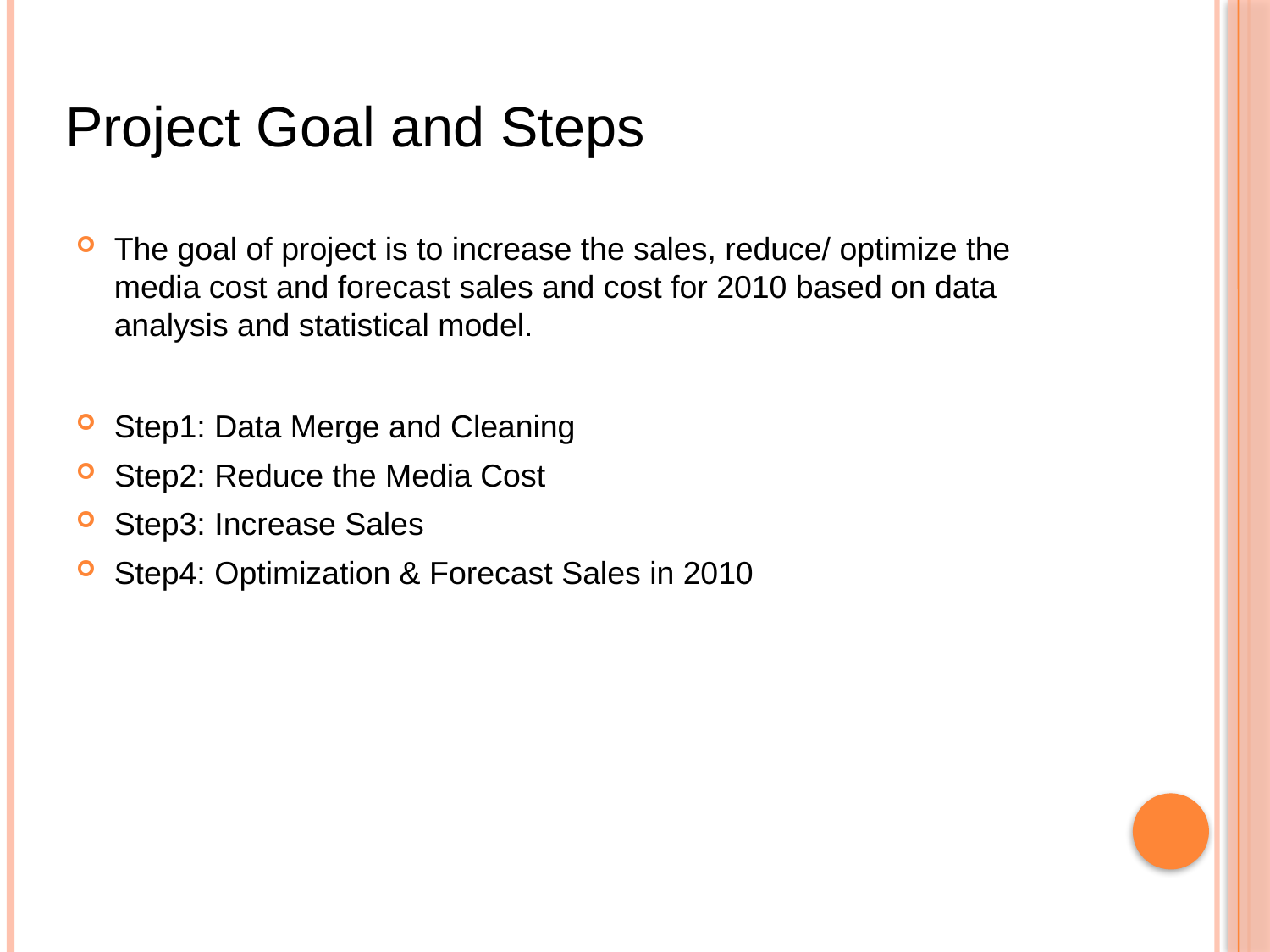

Project Goal and Steps
The goal of project is to increase the sales, reduce/ optimize the media cost and forecast sales and cost for 2010 based on data analysis and statistical model.

Step1: Data Merge and Cleaning
Step2: Reduce the Media Cost
Step3: Increase Sales
Step4: Optimization & Forecast Sales in 2010